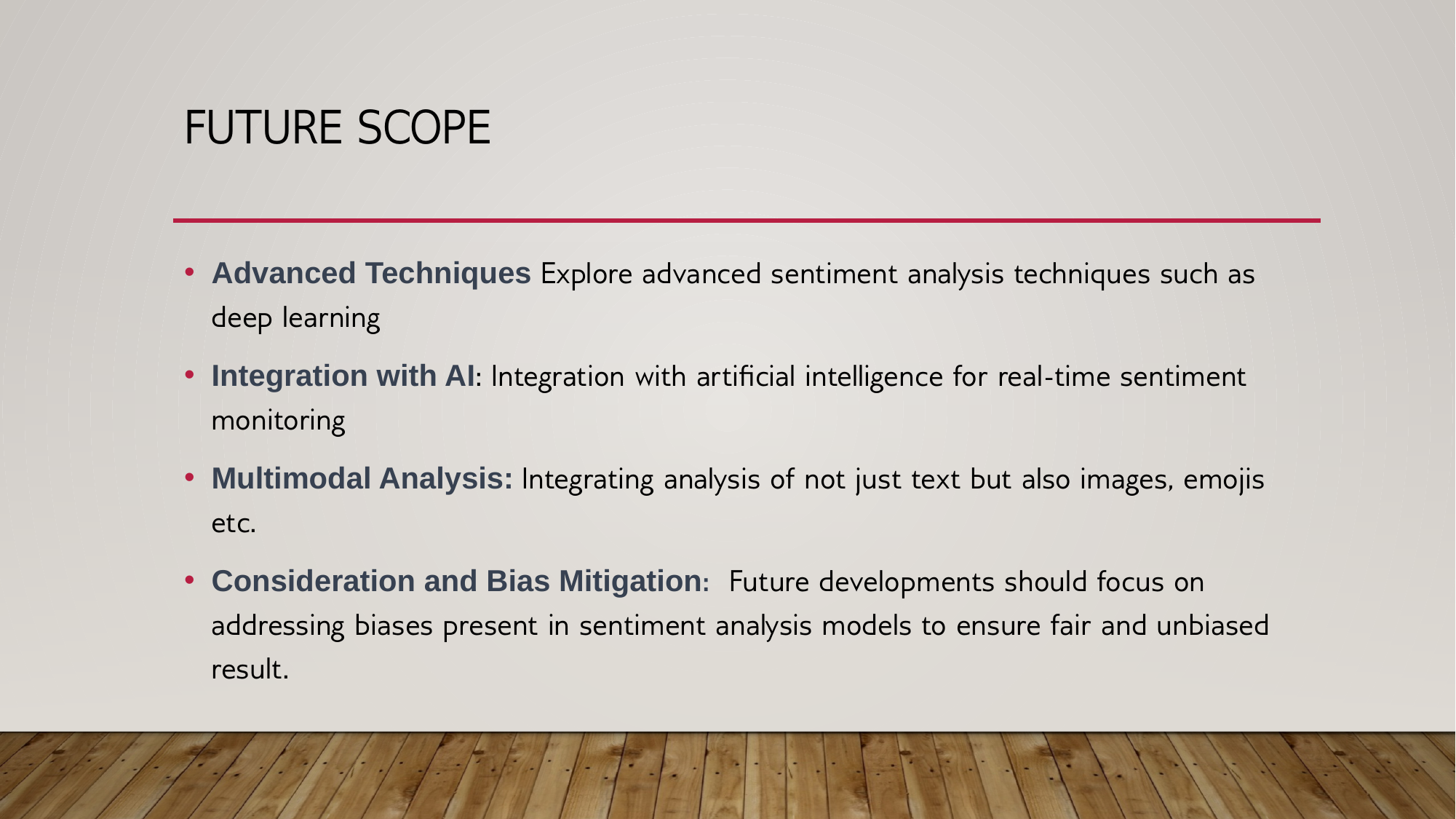

# Future scope
Advanced Techniques Explore advanced sentiment analysis techniques such as deep learning
Integration with AI: Integration with artificial intelligence for real-time sentiment monitoring
Multimodal Analysis: Integrating analysis of not just text but also images, emojis etc.
Consideration and Bias Mitigation:  Future developments should focus on addressing biases present in sentiment analysis models to ensure fair and unbiased result.